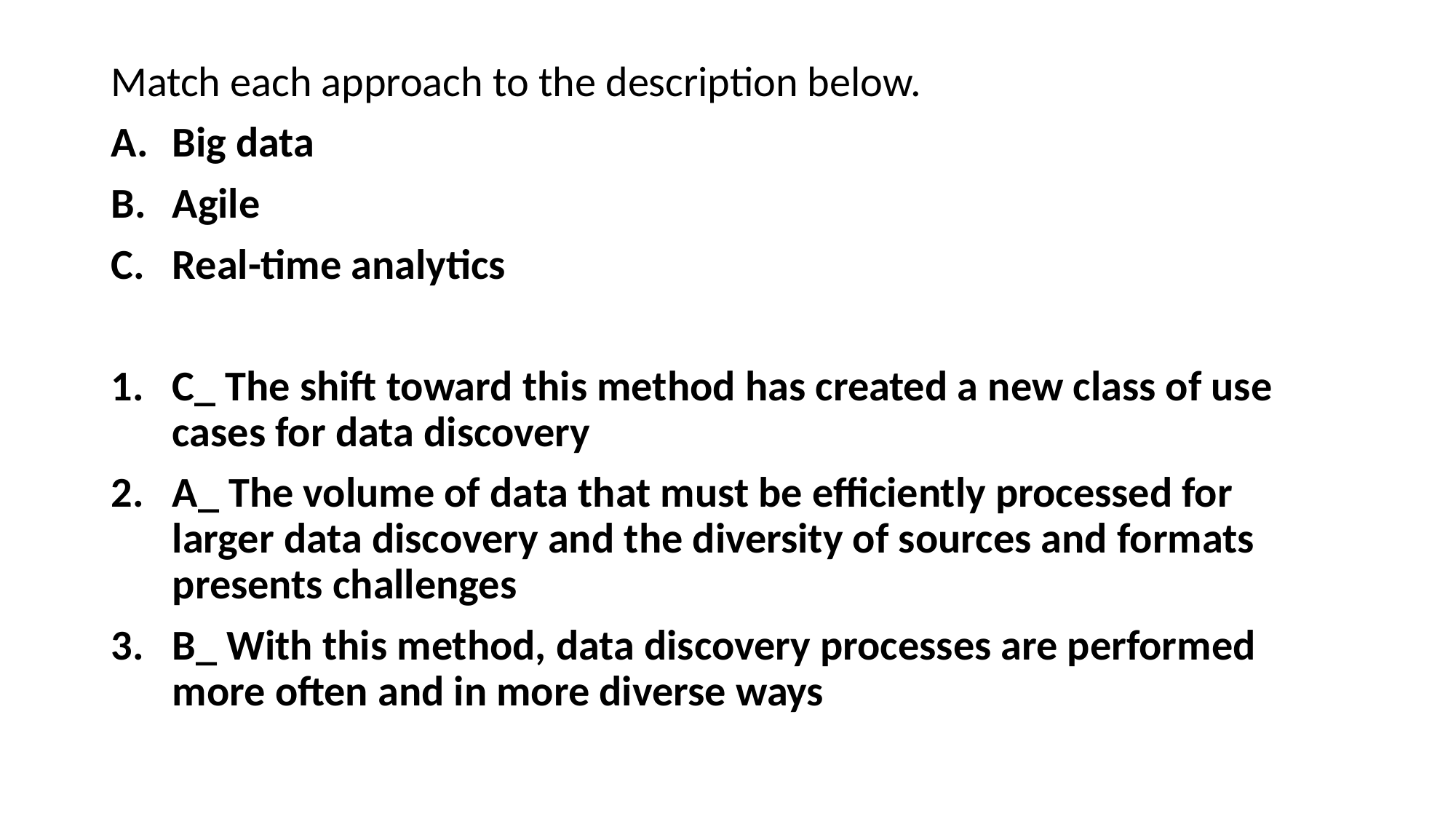

Match each approach to the description below.
Big data
Agile
Real-time analytics

C_ The shift toward this method has created a new class of use cases for data discovery
A_ The volume of data that must be efficiently processed for larger data discovery and the diversity of sources and formats presents challenges
B_ With this method, data discovery processes are performed more often and in more diverse ways